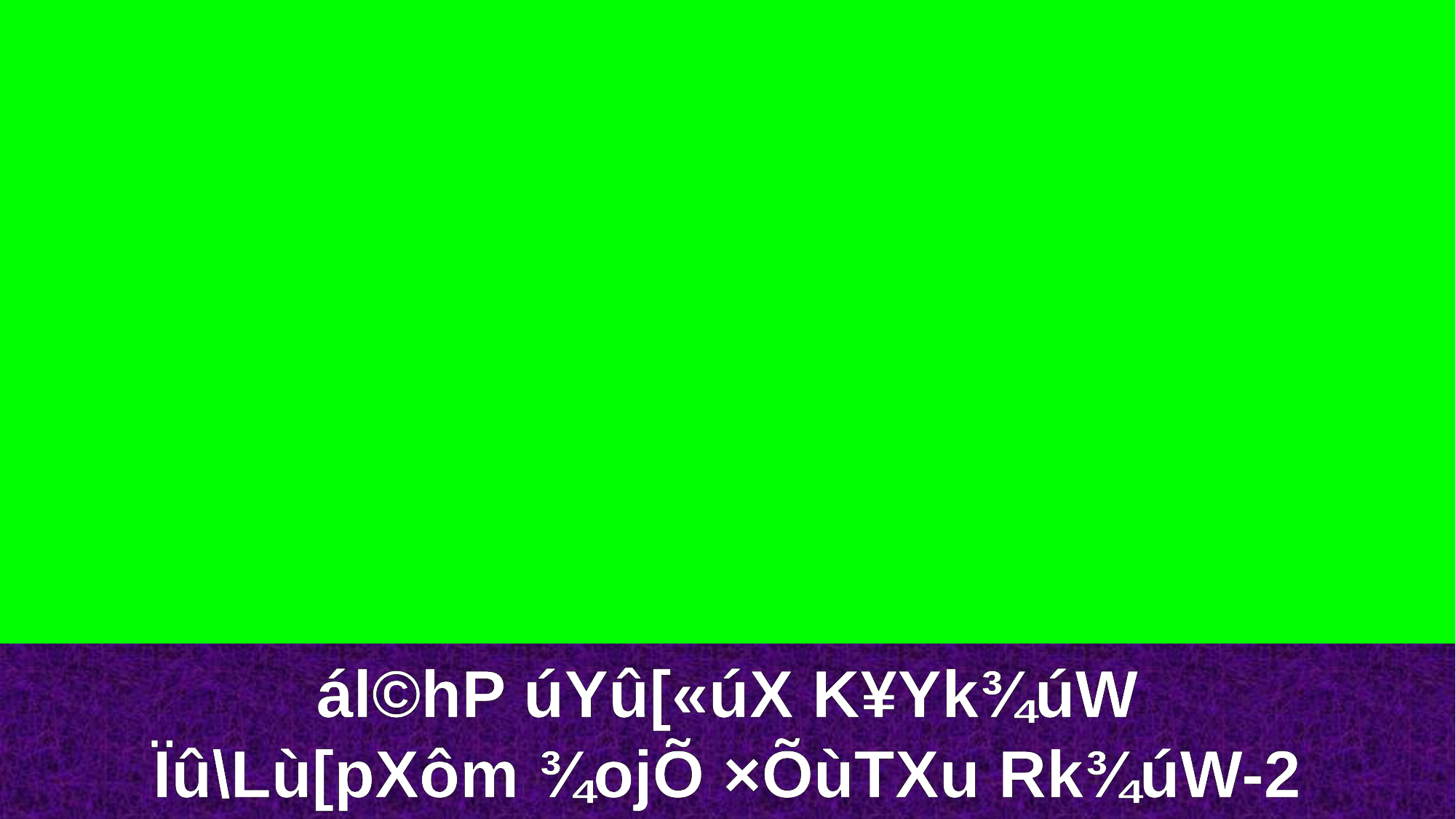

ál©hP úYû[«úX K¥Yk¾úW
Ïû\Lù[pXôm ¾ojÕ ×ÕùTXu Rk¾úW-2